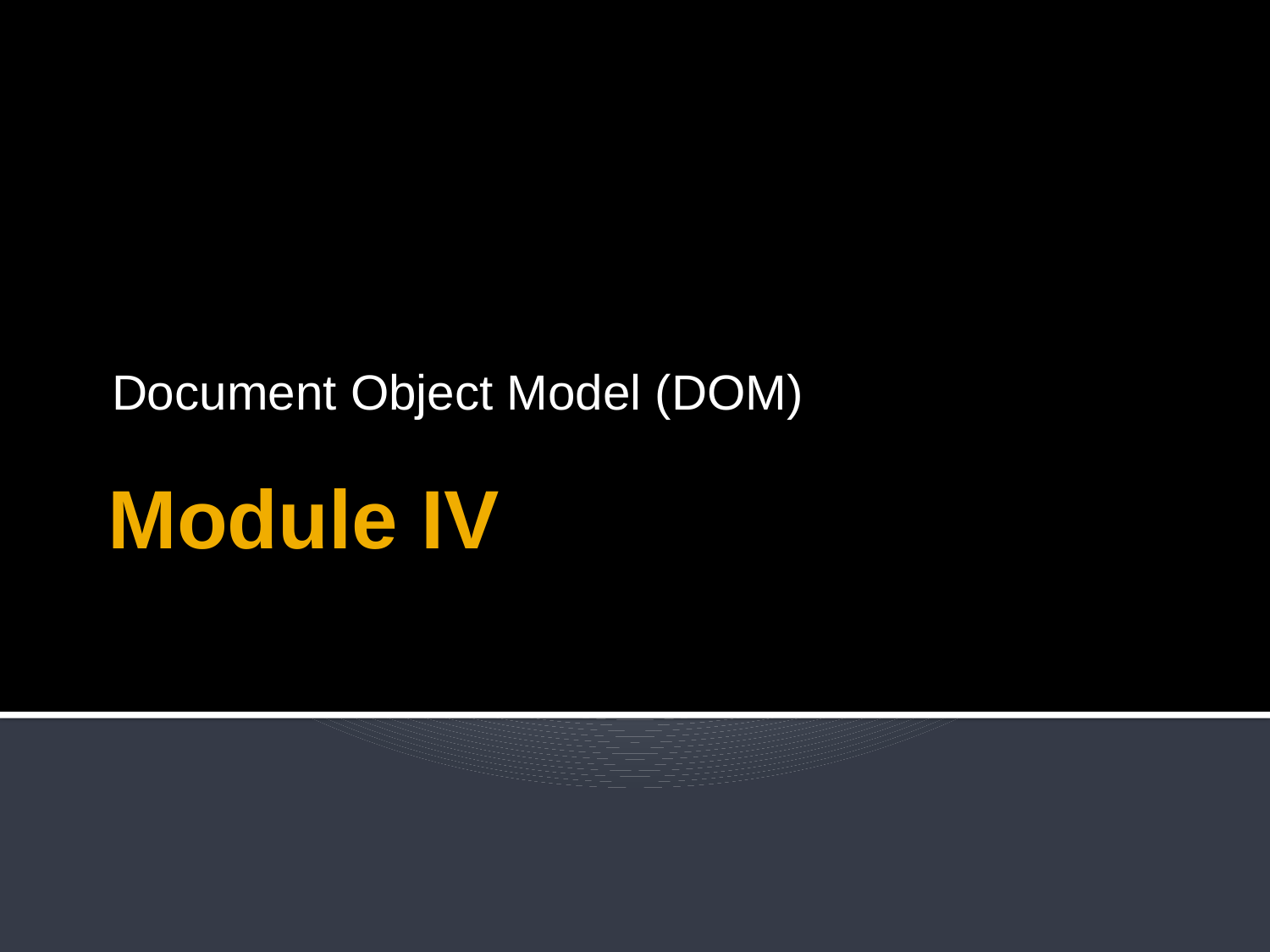

Document Object Model (DOM)

# Module IV